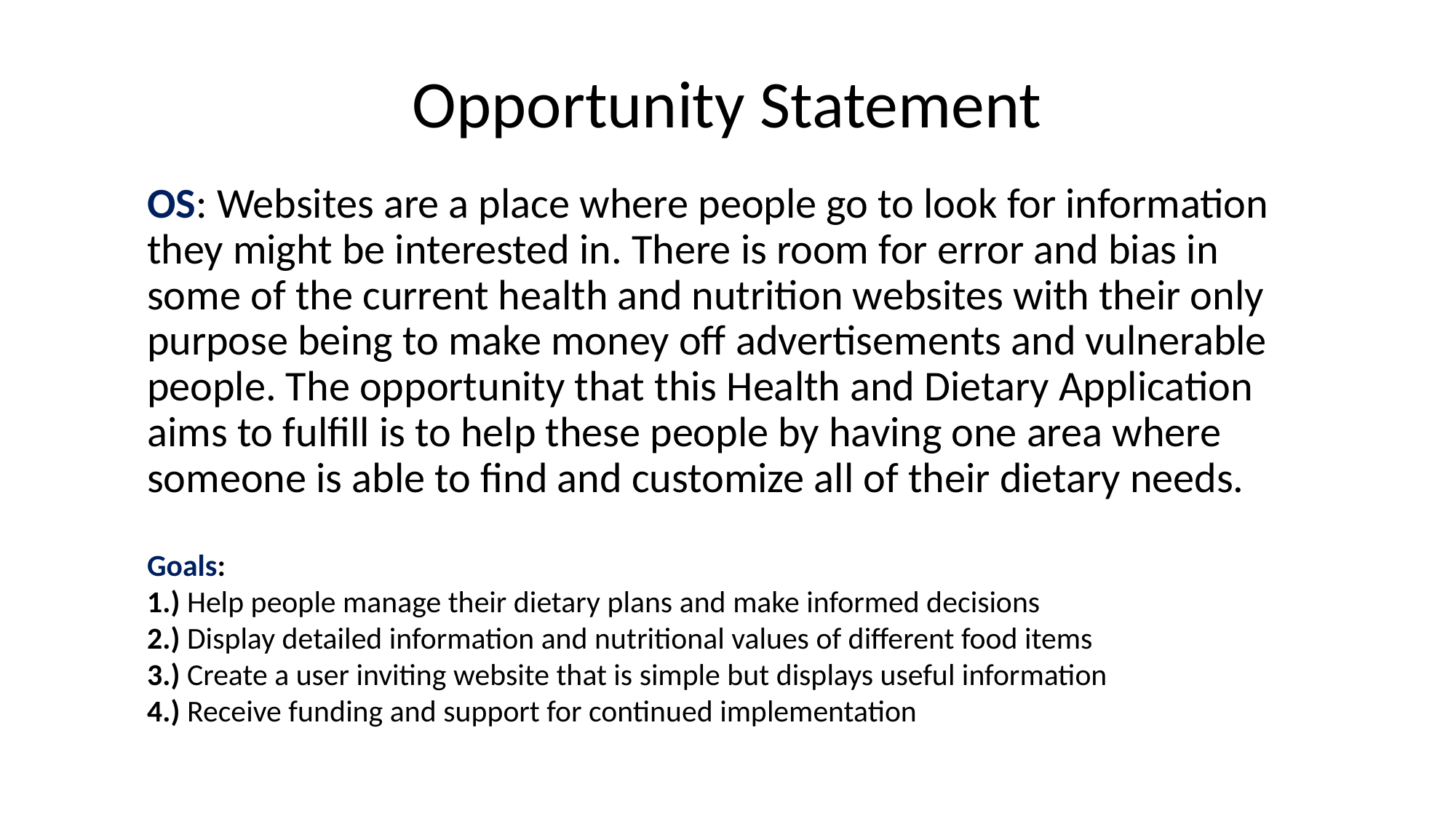

# Opportunity Statement
OS: Websites are a place where people go to look for information they might be interested in. There is room for error and bias in some of the current health and nutrition websites with their only purpose being to make money off advertisements and vulnerable people. The opportunity that this Health and Dietary Application aims to fulfill is to help these people by having one area where someone is able to find and customize all of their dietary needs.
Goals:
1.) Help people manage their dietary plans and make informed decisions
2.) Display detailed information and nutritional values of different food items
3.) Create a user inviting website that is simple but displays useful information
4.) Receive funding and support for continued implementation